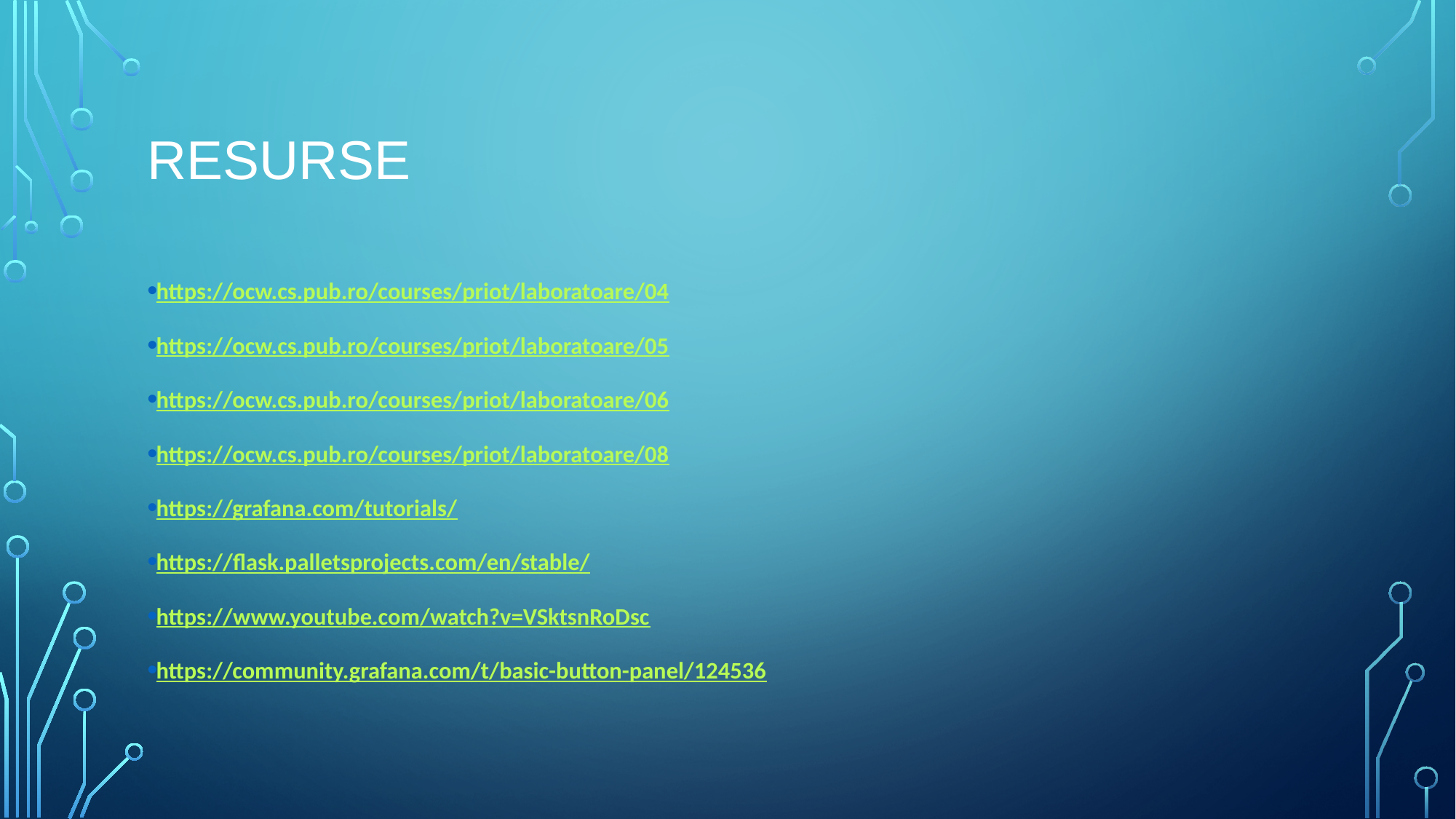

# Resurse
https://ocw.cs.pub.ro/courses/priot/laboratoare/04
https://ocw.cs.pub.ro/courses/priot/laboratoare/05
https://ocw.cs.pub.ro/courses/priot/laboratoare/06
https://ocw.cs.pub.ro/courses/priot/laboratoare/08
https://grafana.com/tutorials/
https://flask.palletsprojects.com/en/stable/
https://www.youtube.com/watch?v=VSktsnRoDsc
https://community.grafana.com/t/basic-button-panel/124536